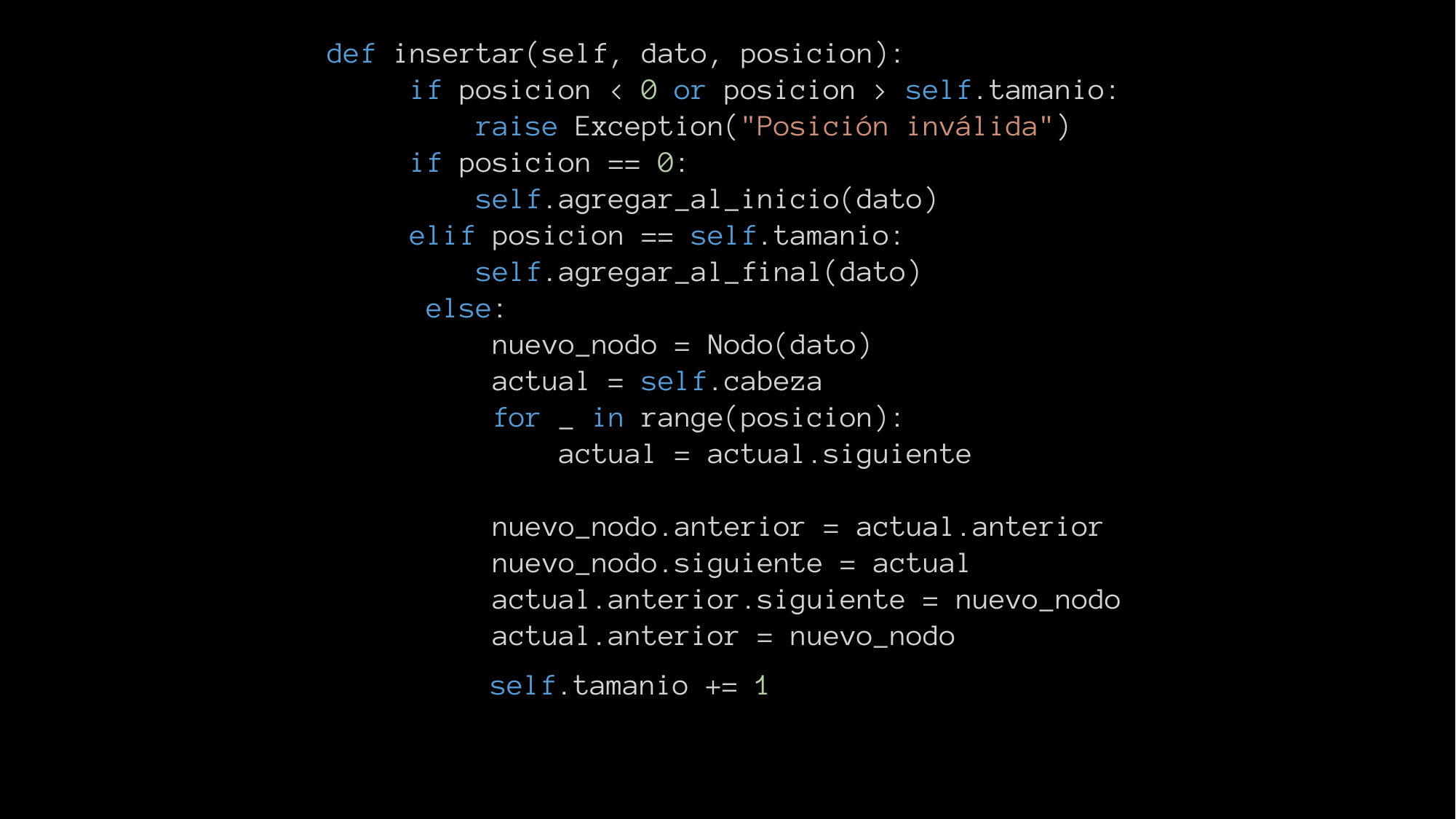

def insertar(self, dato, posicion):
     if posicion < 0 or posicion > self.tamanio:
         raise Exception("Posición inválida")
     if posicion == 0:
         self.agregar_al_inicio(dato)
     elif posicion == self.tamanio:
         self.agregar_al_final(dato)
      else:
          nuevo_nodo = Nodo(dato)
          actual = self.cabeza
          for _ in range(posicion):
              actual = actual.siguiente
          nuevo_nodo.anterior = actual.anterior
          nuevo_nodo.siguiente = actual
          actual.anterior.siguiente = nuevo_nodo
          actual.anterior = nuevo_nodo
self.tamanio += 1